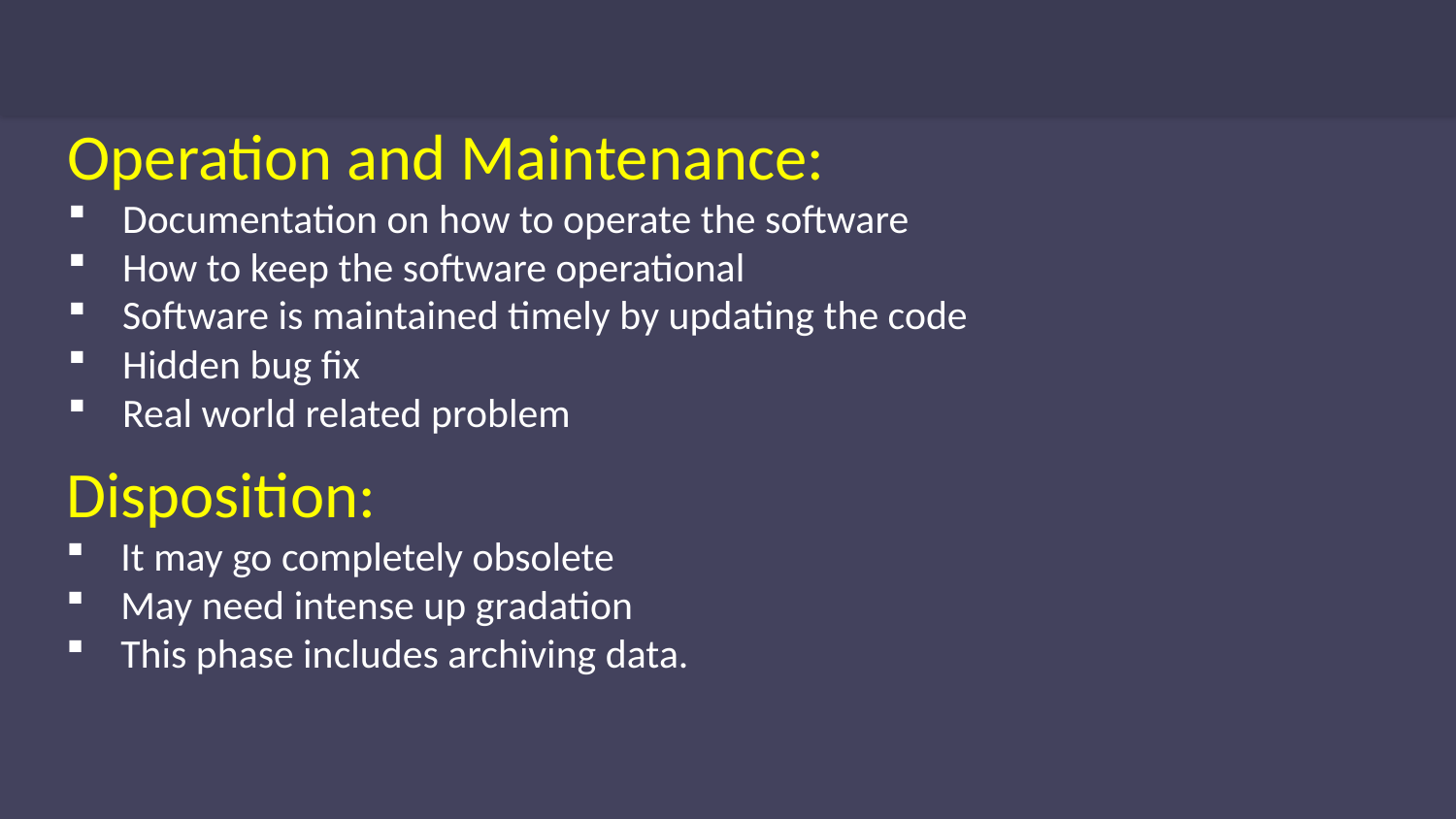

Operation and Maintenance:
Documentation on how to operate the software
How to keep the software operational
Software is maintained timely by updating the code
Hidden bug fix
Real world related problem
Disposition:
It may go completely obsolete
May need intense up gradation
This phase includes archiving data.